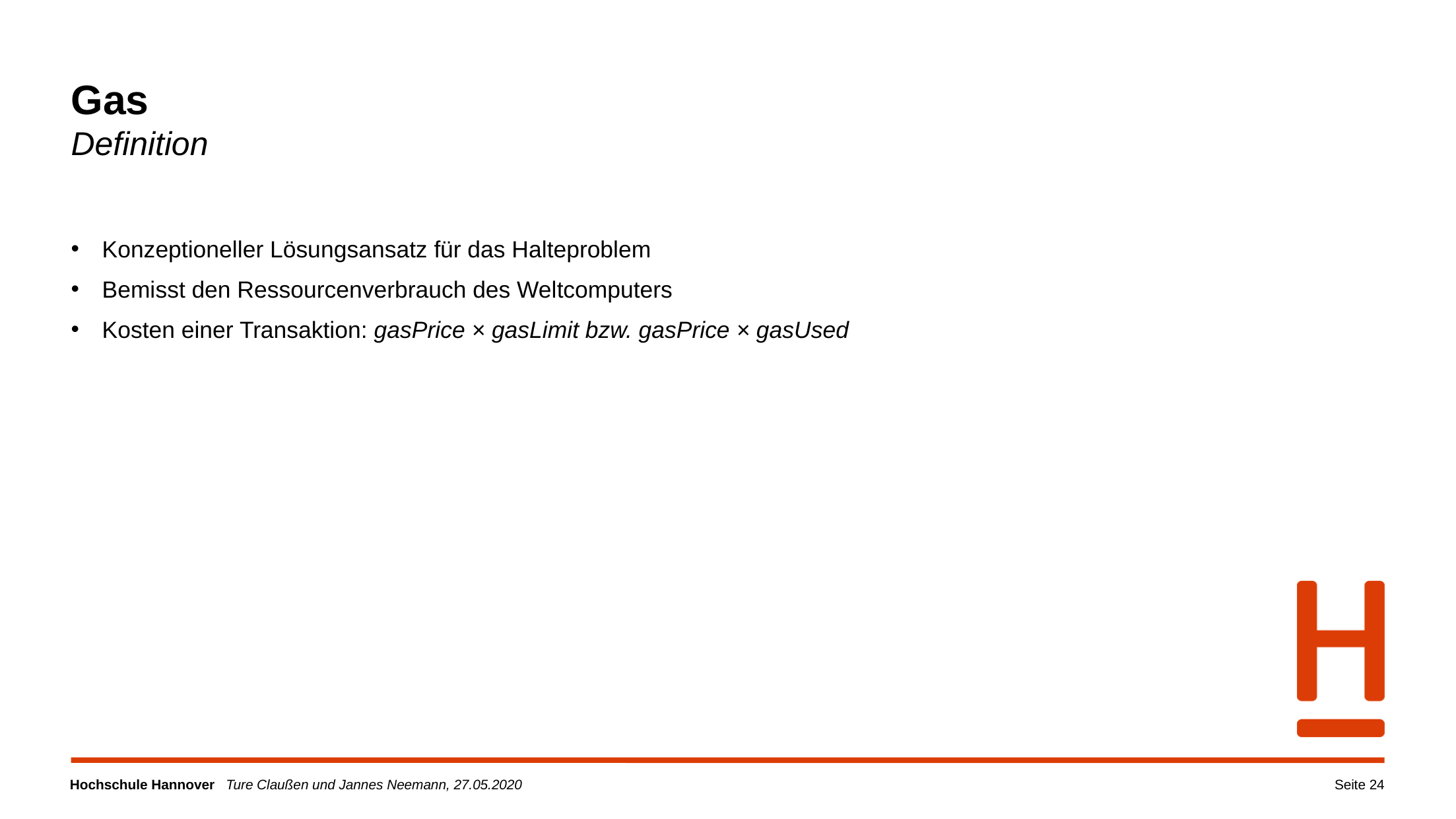

Gas
Definition
Konzeptioneller Lösungsansatz für das Halteproblem
Bemisst den Ressourcenverbrauch des Weltcomputers
Kosten einer Transaktion: gasPrice × gasLimit bzw. gasPrice × gasUsed
Seite 24